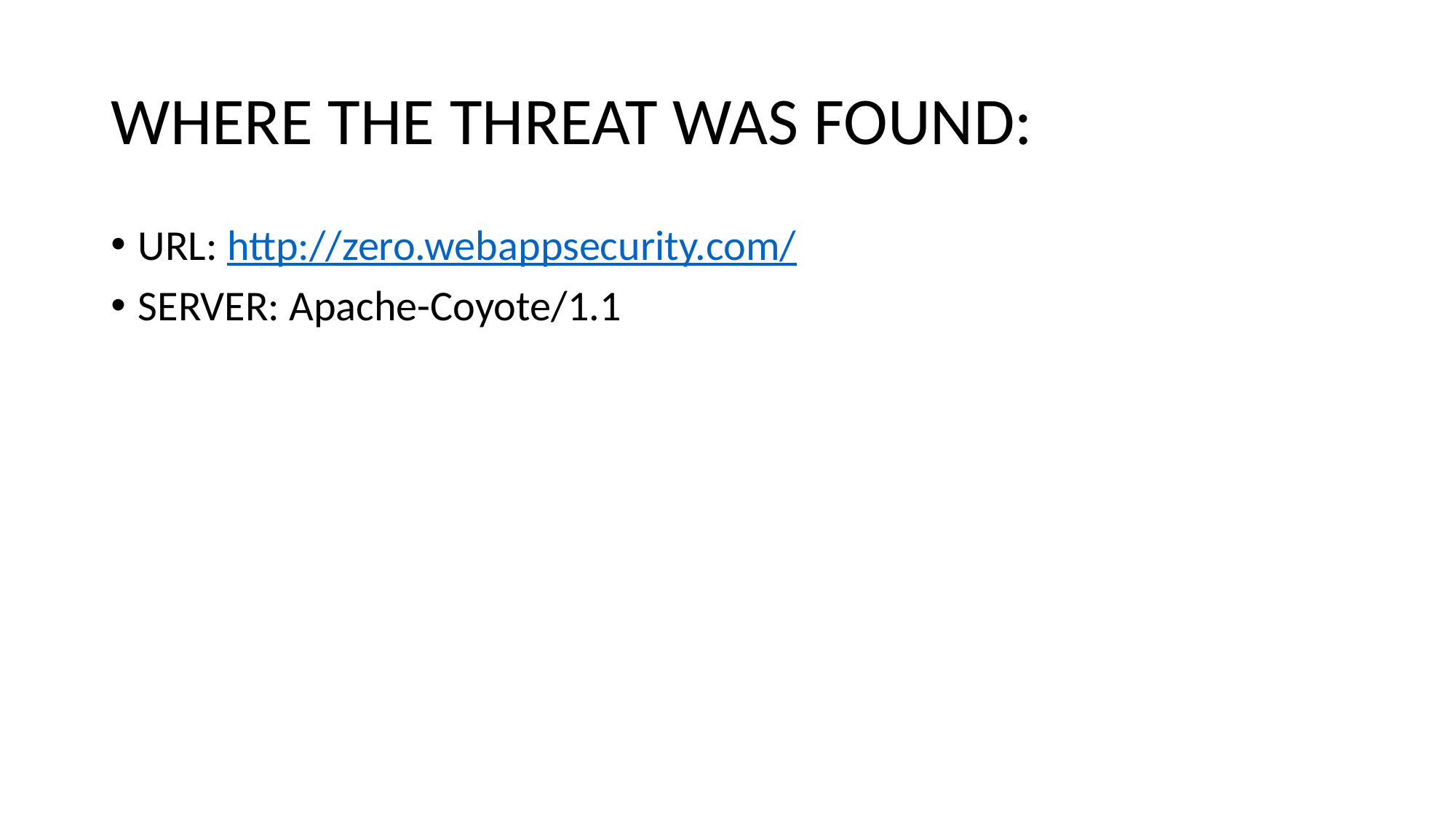

# WHERE THE THREAT WAS FOUND:
URL: http://zero.webappsecurity.com/
SERVER: Apache-Coyote/1.1